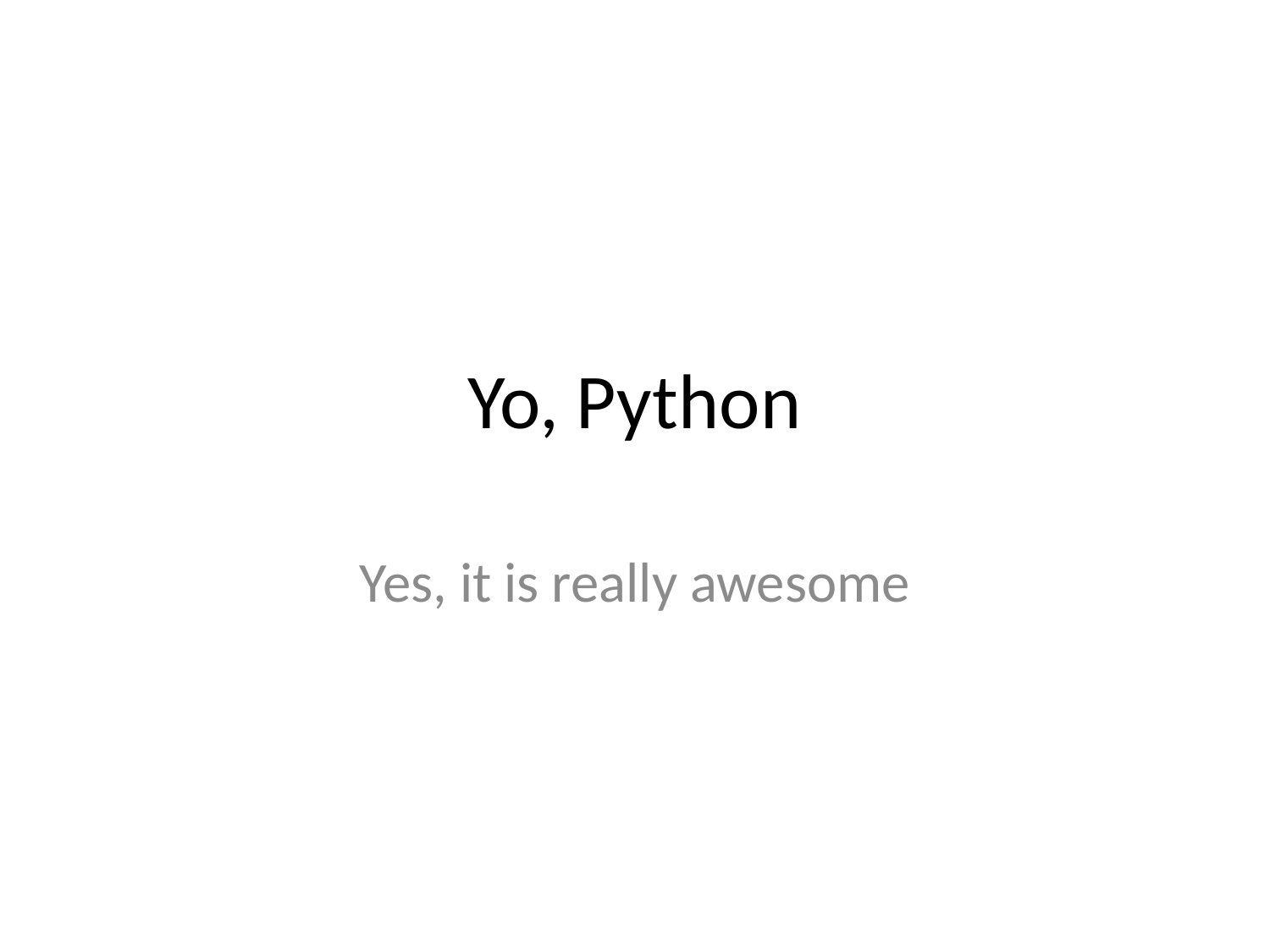

# Yo, Python
Yes, it is really awesome